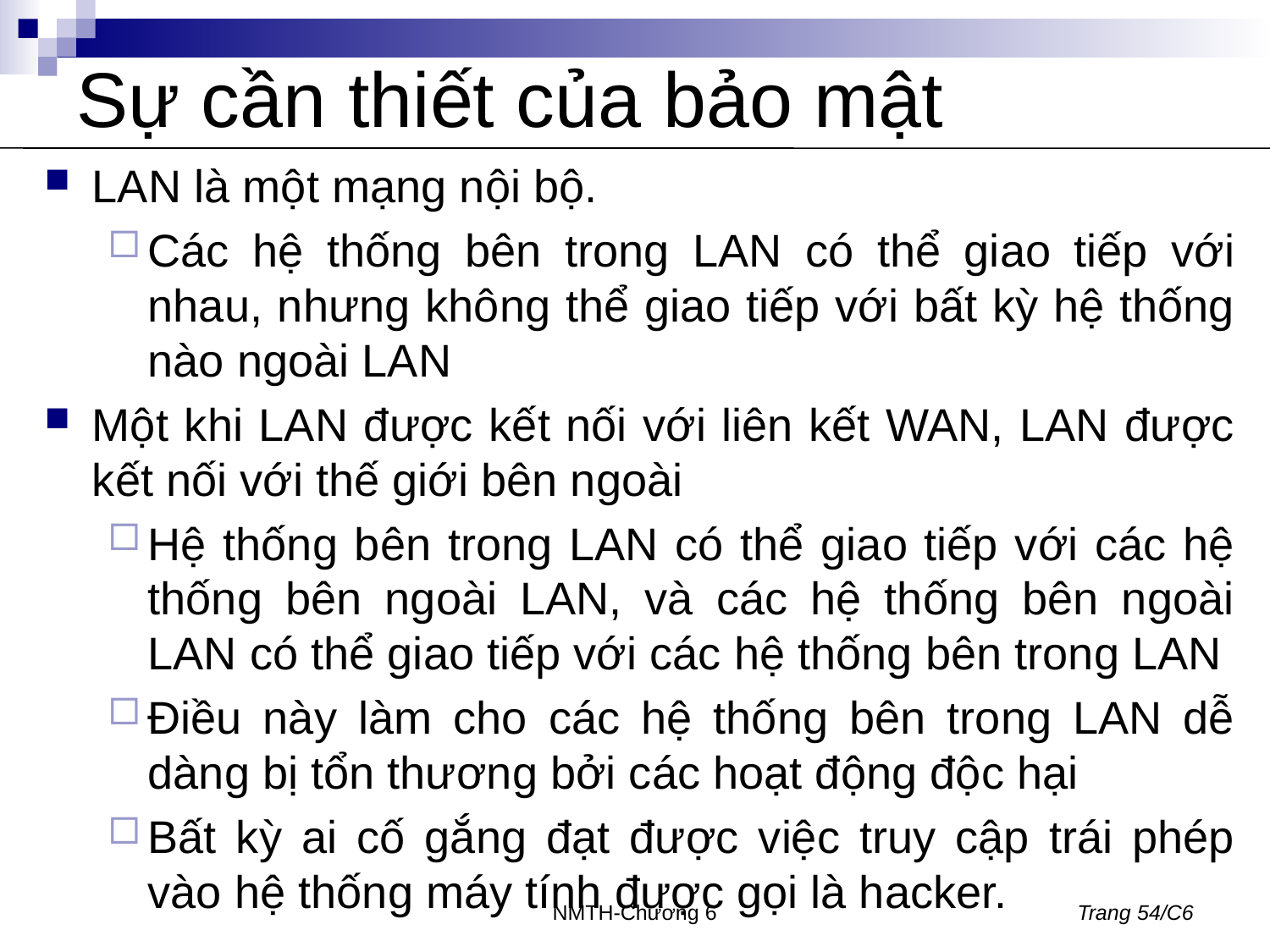

# Sự cần thiết của bảo mật

LAN là một mạng nội bộ.
Các hệ thống bên trong LAN có thể giao tiếp với nhau, nhưng không thể giao tiếp với bất kỳ hệ thống nào ngoài LAN
Một khi LAN được kết nối với liên kết WAN, LAN được kết nối với thế giới bên ngoài
Hệ thống bên trong LAN có thể giao tiếp với các hệ thống bên ngoài LAN, và các hệ thống bên ngoài LAN có thể giao tiếp với các hệ thống bên trong LAN
Điều này làm cho các hệ thống bên trong LAN dễ dàng bị tổn thương bởi các hoạt động độc hại
Bất kỳ ai cố gắng đạt được việc truy cập trái phép vào hệ thống máy tính được gọi là hacker.
NMTH-Chương 6
Trang 54/C6